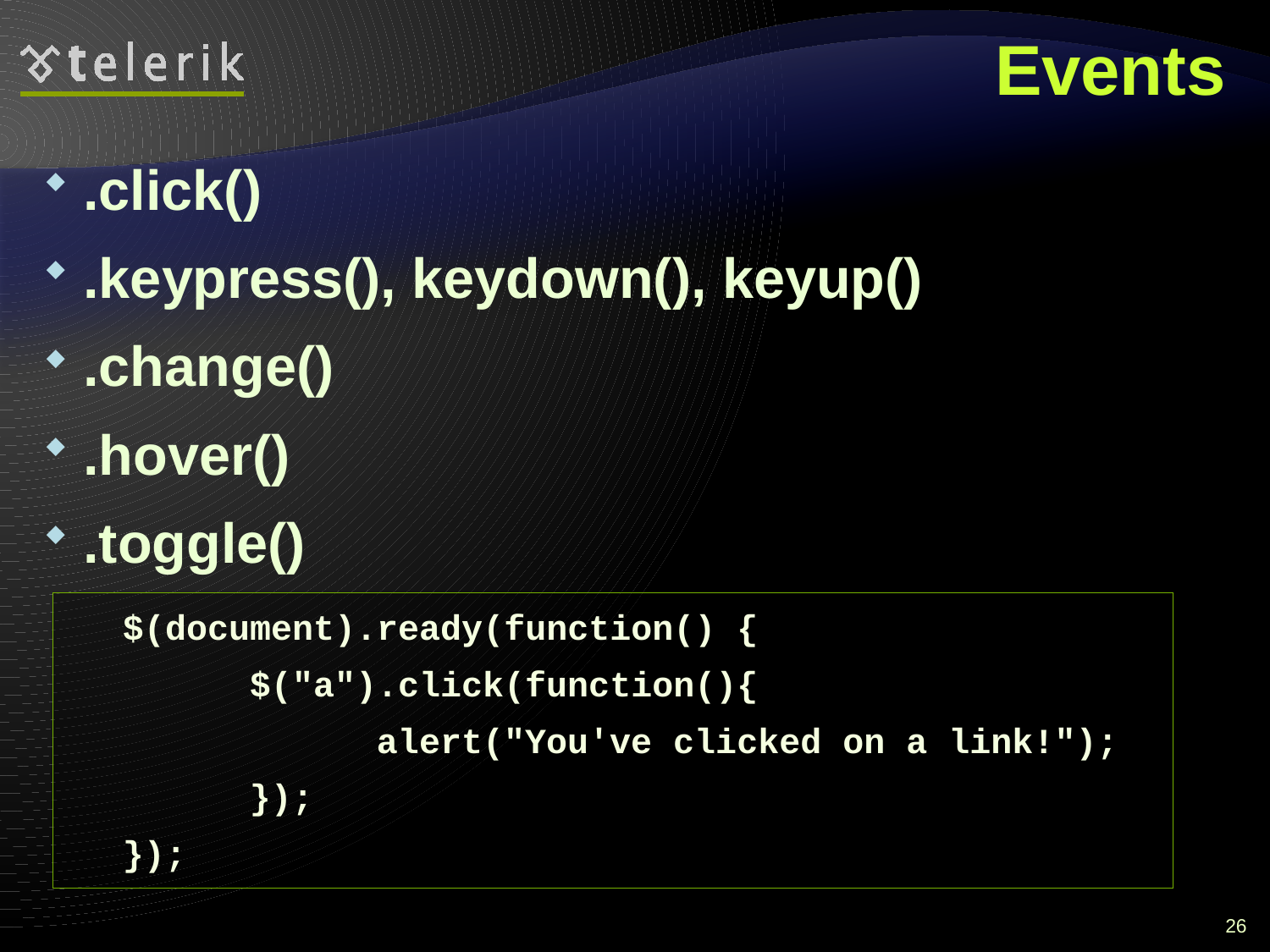

# Events
.click()
.keypress(), keydown(), keyup()
.change()
.hover()
.toggle()
$(document).ready(function() {
	$("a").click(function(){
		alert("You've clicked on a link!");
	});
});
26